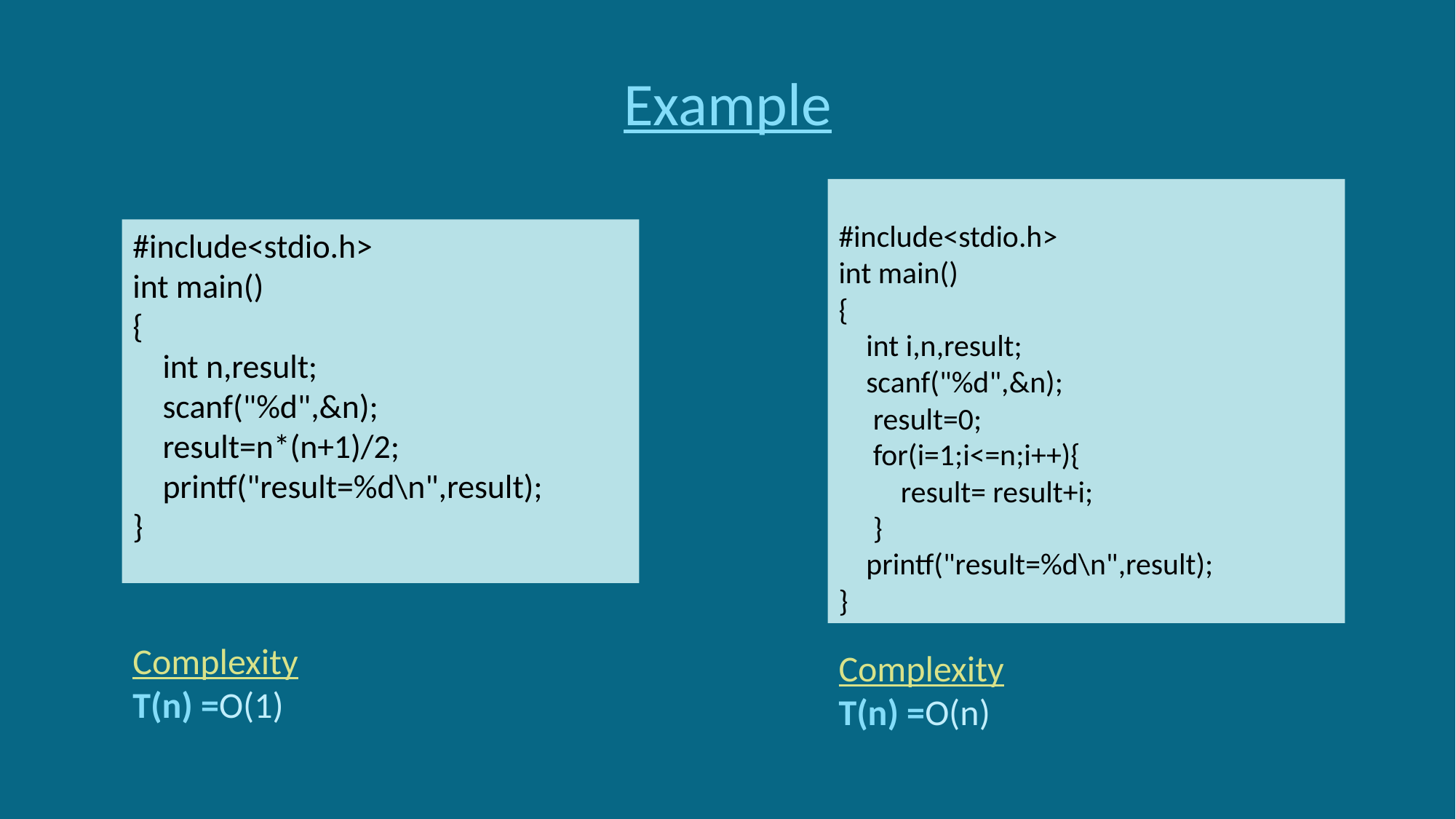

Example

#include<stdio.h>
int main()
{
    int i,n,result;
    scanf("%d",&n);
     result=0;
     for(i=1;i<=n;i++){
         result= result+i;
     }
    printf("result=%d\n",result);
}
#include<stdio.h>
int main()
{
    int n,result;
    scanf("%d",&n);
    result=n*(n+1)/2;
    printf("result=%d\n",result);
}

Complexity
T(n) =O(1)
Complexity
T(n) =O(n)